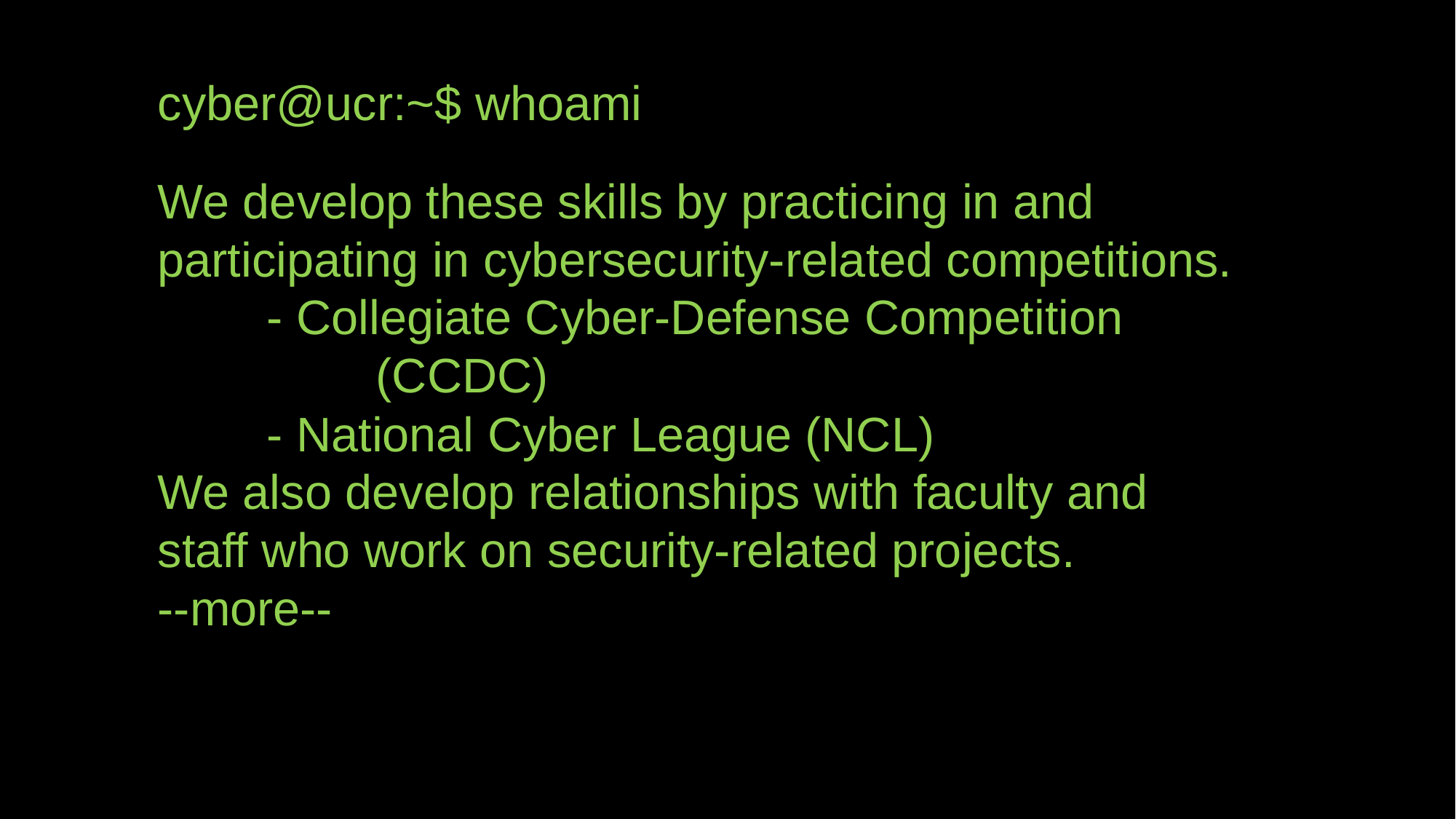

cyber@ucr:~$ whoami
We develop these skills by practicing in and participating in cybersecurity-related competitions.
	- Collegiate Cyber-Defense Competition 			(CCDC)
	- National Cyber League (NCL)
We also develop relationships with faculty and staff who work on security-related projects.
--more--